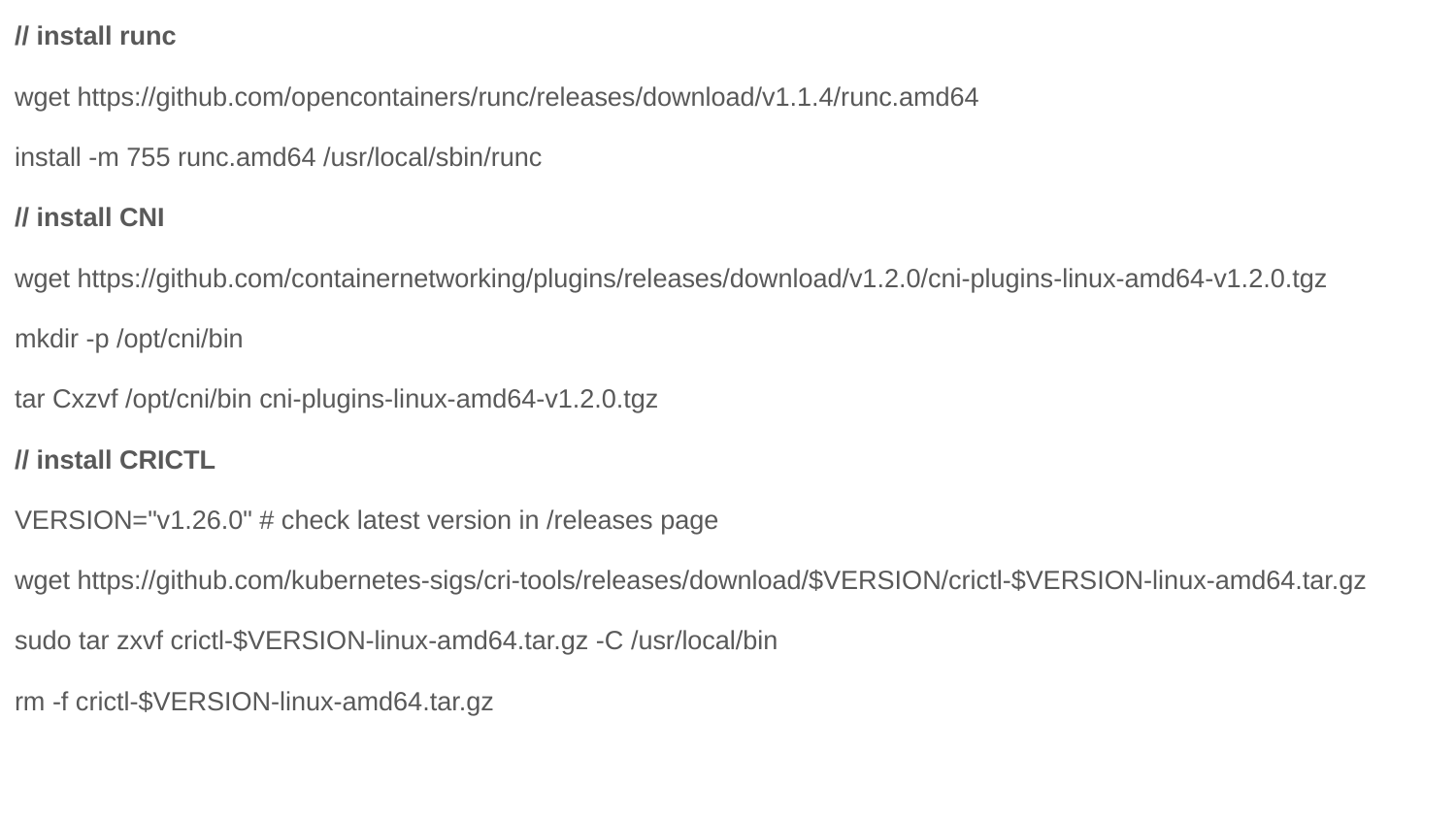

// install runc
wget https://github.com/opencontainers/runc/releases/download/v1.1.4/runc.amd64
install -m 755 runc.amd64 /usr/local/sbin/runc
// install CNI
wget https://github.com/containernetworking/plugins/releases/download/v1.2.0/cni-plugins-linux-amd64-v1.2.0.tgz
mkdir -p /opt/cni/bin
tar Cxzvf /opt/cni/bin cni-plugins-linux-amd64-v1.2.0.tgz
// install CRICTL
VERSION="v1.26.0" # check latest version in /releases page
wget https://github.com/kubernetes-sigs/cri-tools/releases/download/$VERSION/crictl-$VERSION-linux-amd64.tar.gz
sudo tar zxvf crictl-$VERSION-linux-amd64.tar.gz -C /usr/local/bin
rm -f crictl-$VERSION-linux-amd64.tar.gz